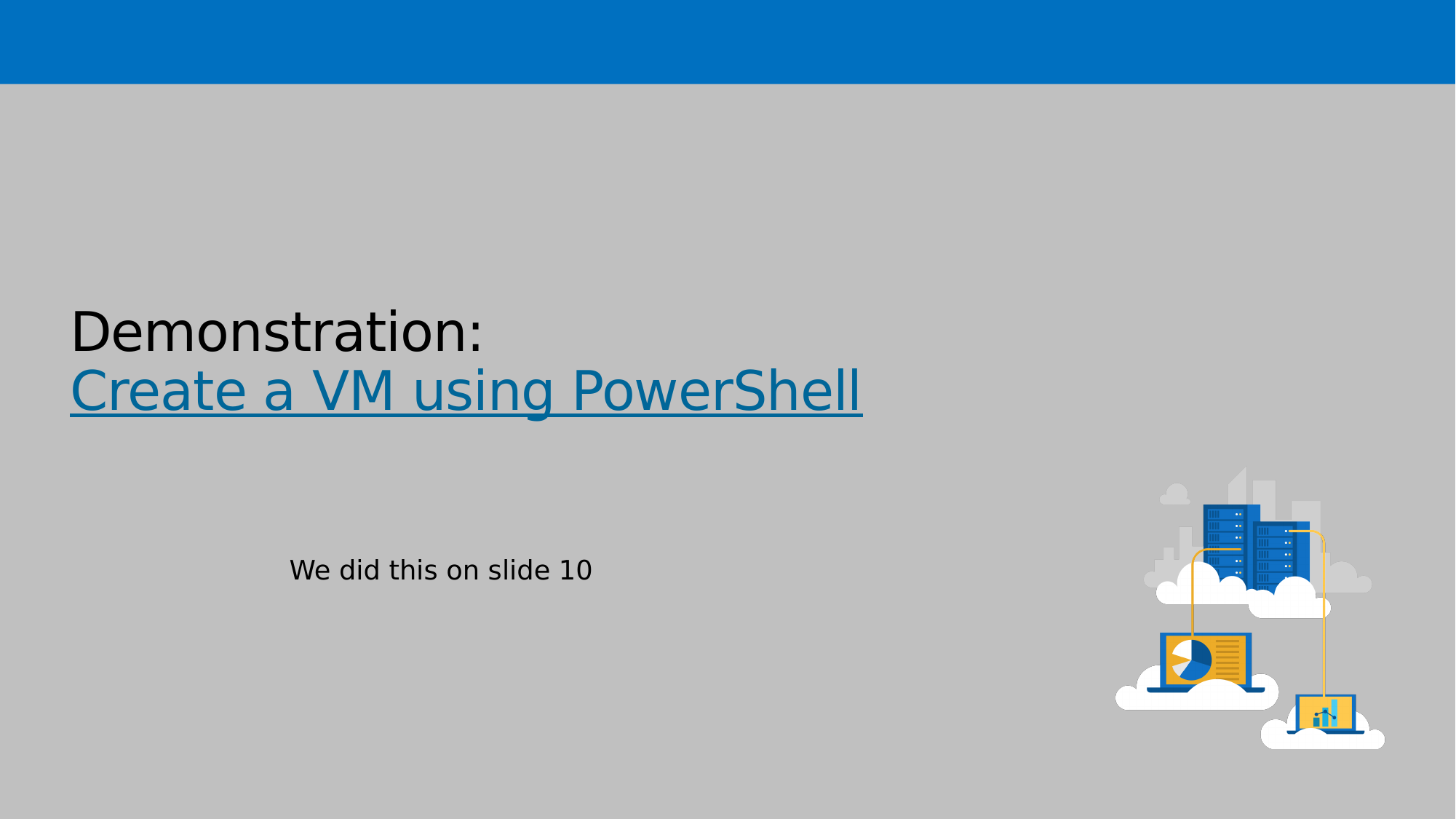

# Demonstration: Create a VM using PowerShell
We did this on slide 10